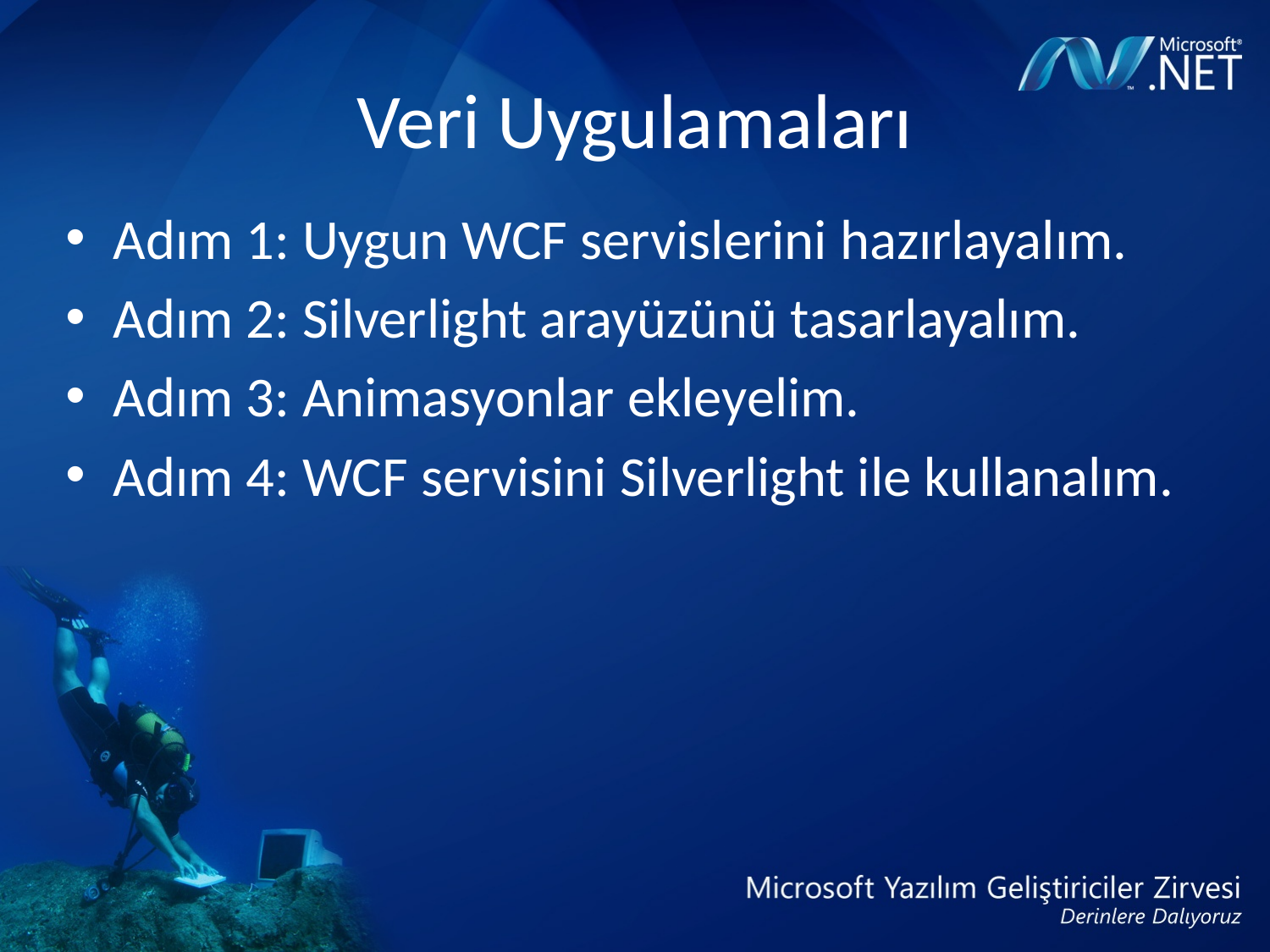

# Veri Uygulamaları
Adım 1: Uygun WCF servislerini hazırlayalım.
Adım 2: Silverlight arayüzünü tasarlayalım.
Adım 3: Animasyonlar ekleyelim.
Adım 4: WCF servisini Silverlight ile kullanalım.